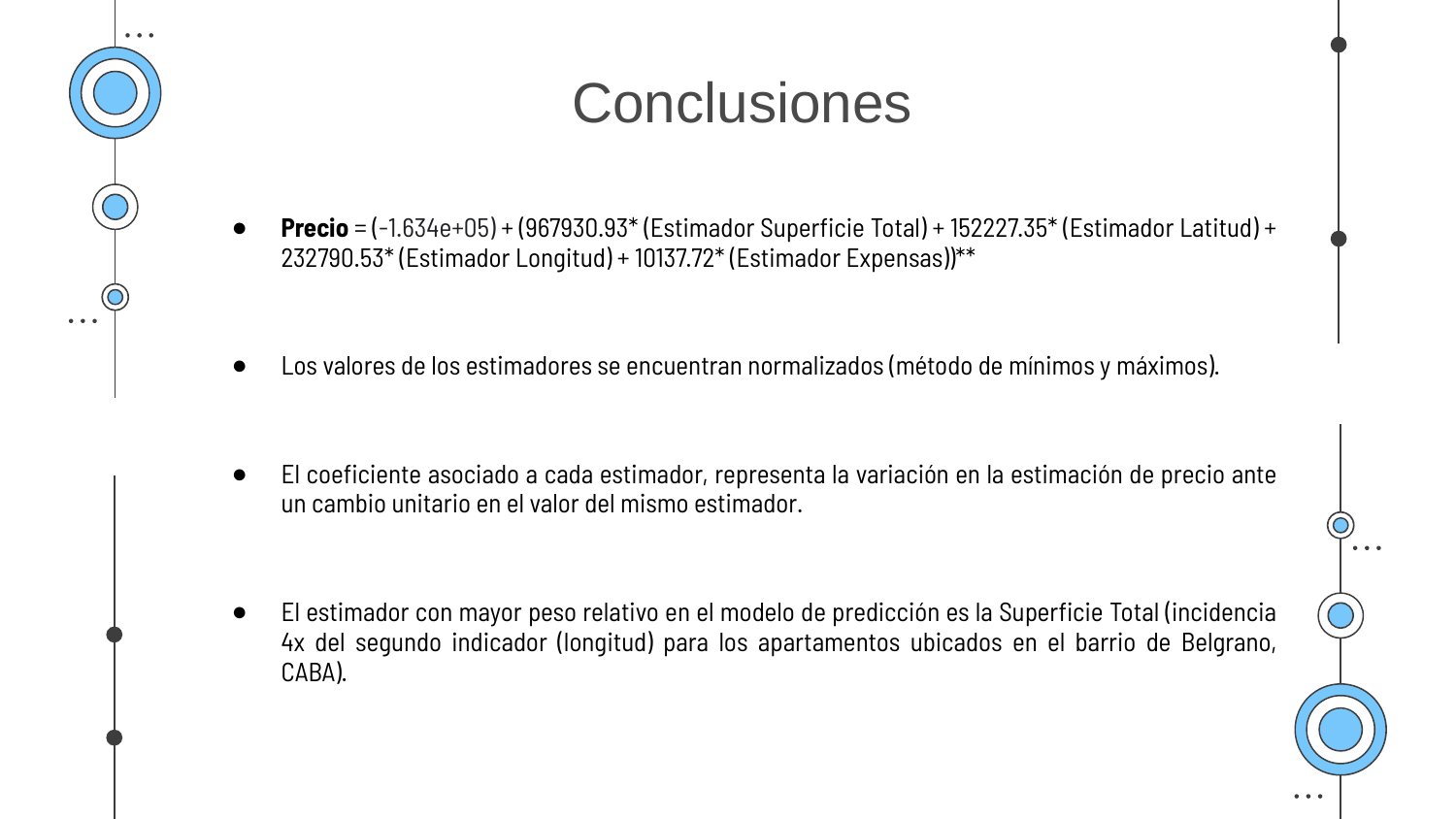

# Conclusiones
Precio = (-1.634e+05) + (967930.93* (Estimador Superficie Total) + 152227.35* (Estimador Latitud) + 232790.53* (Estimador Longitud) + 10137.72* (Estimador Expensas))**

Los valores de los estimadores se encuentran normalizados (método de mínimos y máximos).

El coeficiente asociado a cada estimador, representa la variación en la estimación de precio ante un cambio unitario en el valor del mismo estimador.

El estimador con mayor peso relativo en el modelo de predicción es la Superficie Total (incidencia 4x del segundo indicador (longitud) para los apartamentos ubicados en el barrio de Belgrano, CABA).